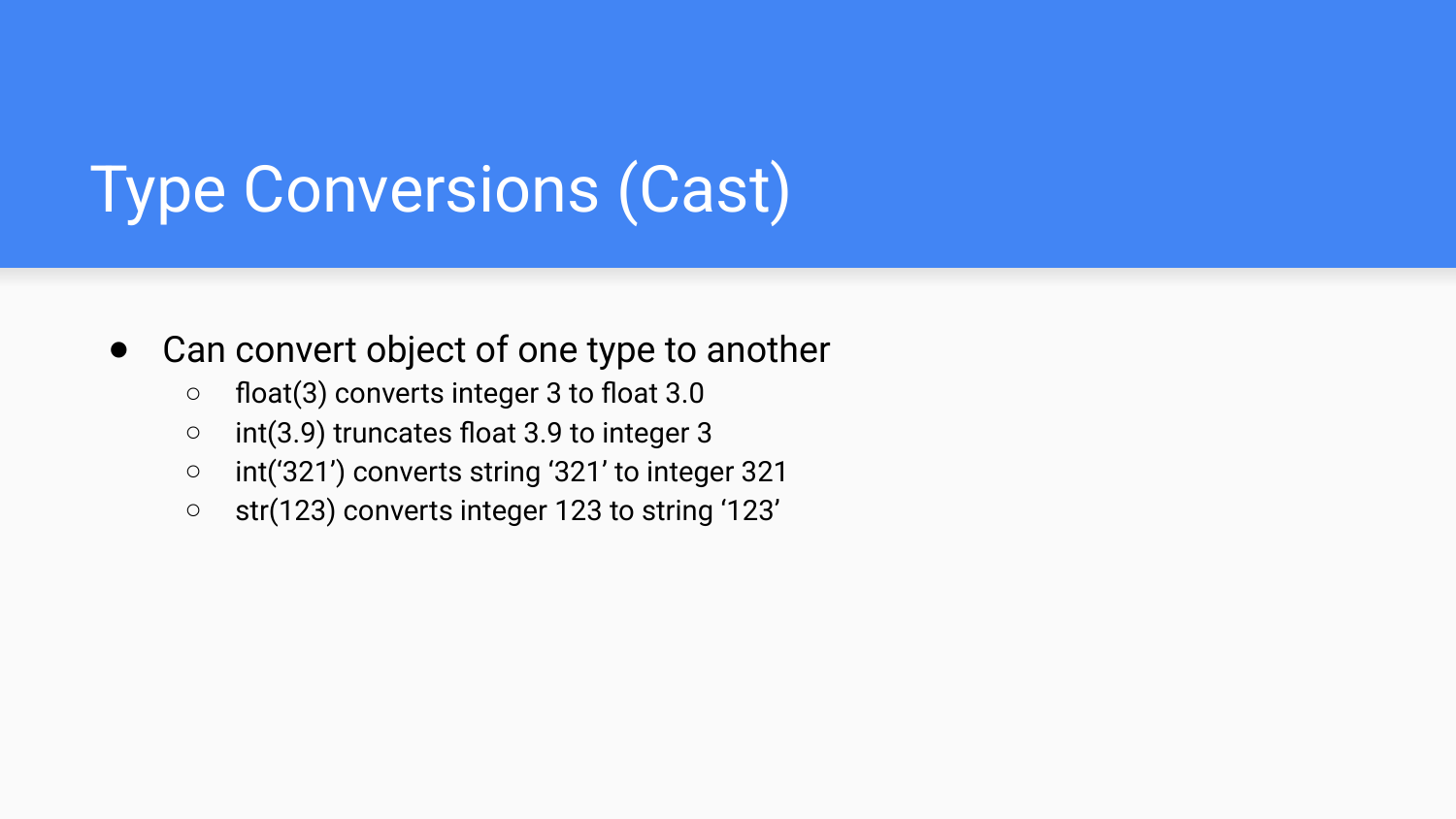

# Type Conversions (Cast)
Can convert object of one type to another
float(3) converts integer 3 to float 3.0
int(3.9) truncates float 3.9 to integer 3
int(‘321’) converts string ‘321’ to integer 321
str(123) converts integer 123 to string ‘123’